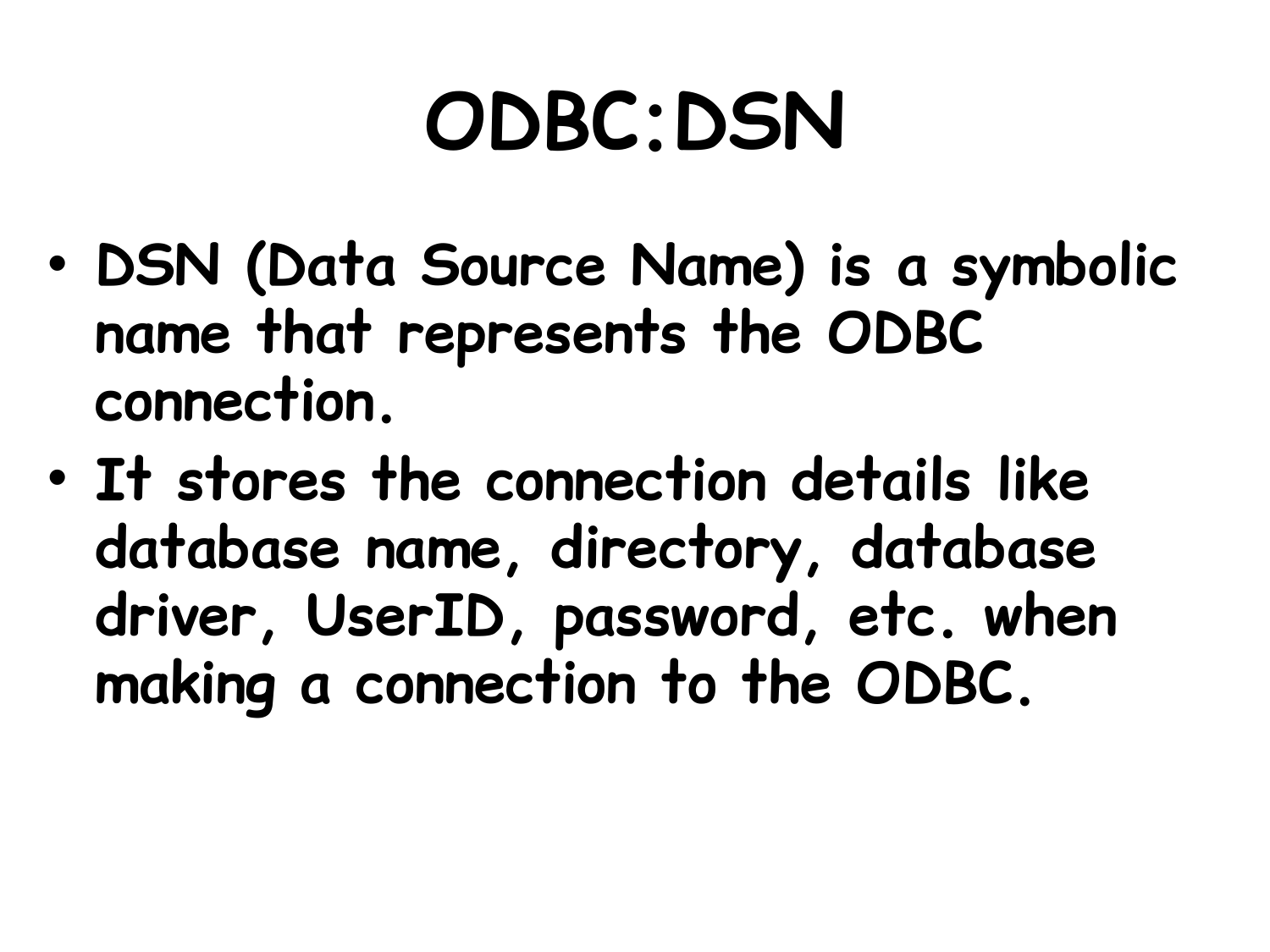

# ODBC:DSN
DSN (Data Source Name) is a symbolic name that represents the ODBC connection.
It stores the connection details like database name, directory, database driver, UserID, password, etc. when making a connection to the ODBC.